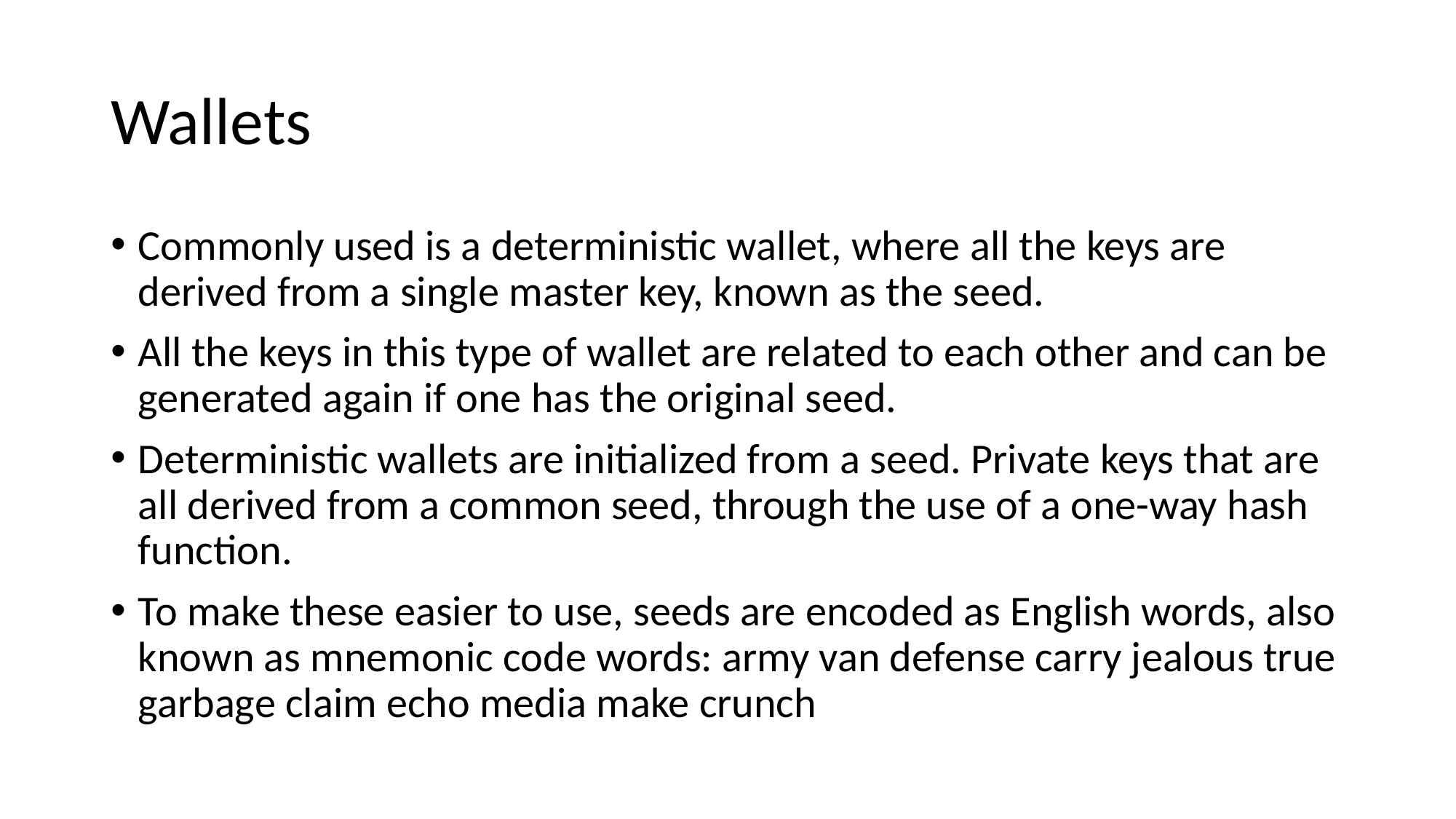

# Wallets
Commonly used is a deterministic wallet, where all the keys are derived from a single master key, known as the seed.
All the keys in this type of wallet are related to each other and can be generated again if one has the original seed.
Deterministic wallets are initialized from a seed. Private keys that are all derived from a common seed, through the use of a one-way hash function.
To make these easier to use, seeds are encoded as English words, also known as mnemonic code words: army van defense carry jealous true garbage claim echo media make crunch